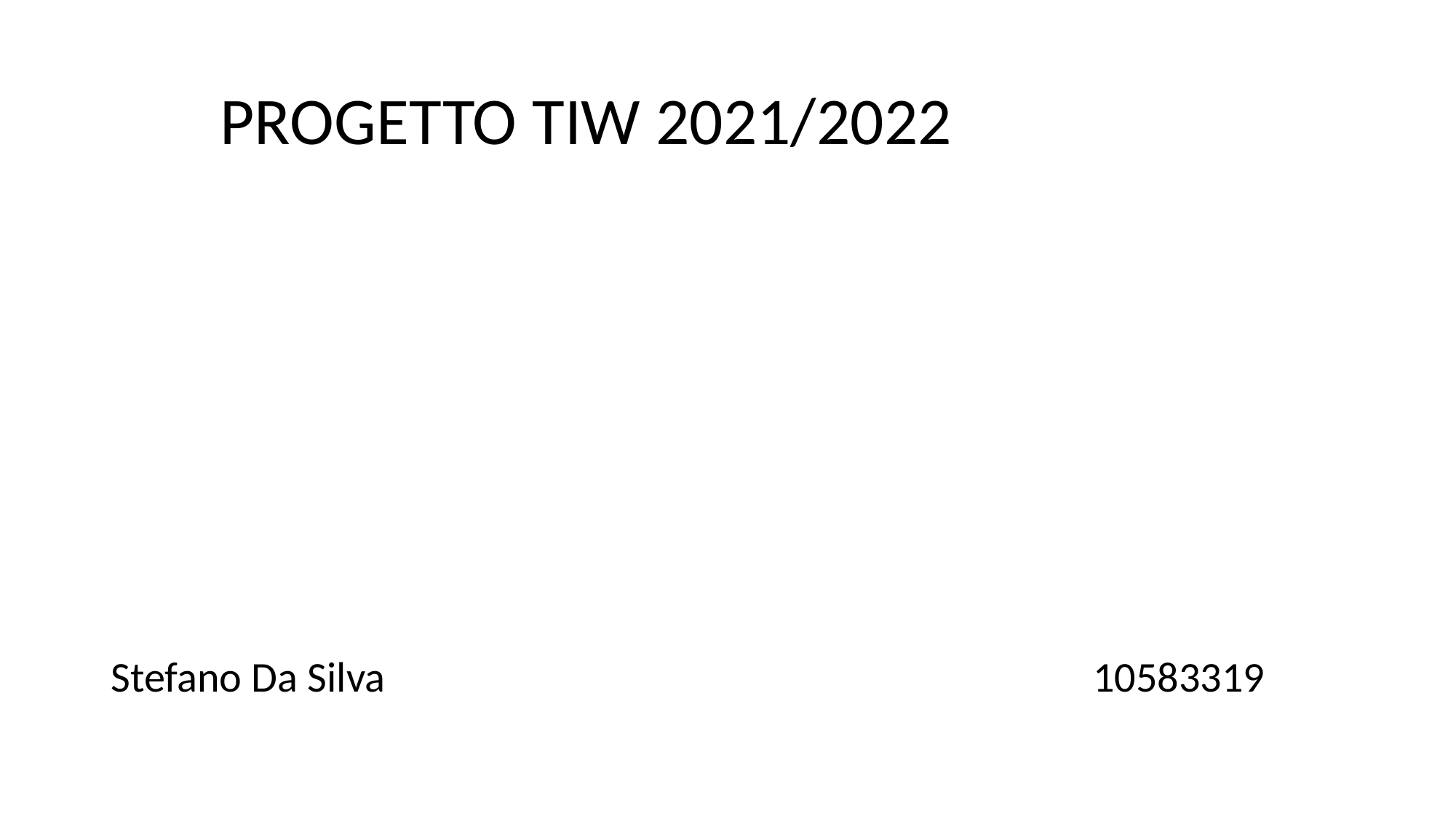

# PROGETTO TIW 2021/2022

Stefano Da Silva							10583319